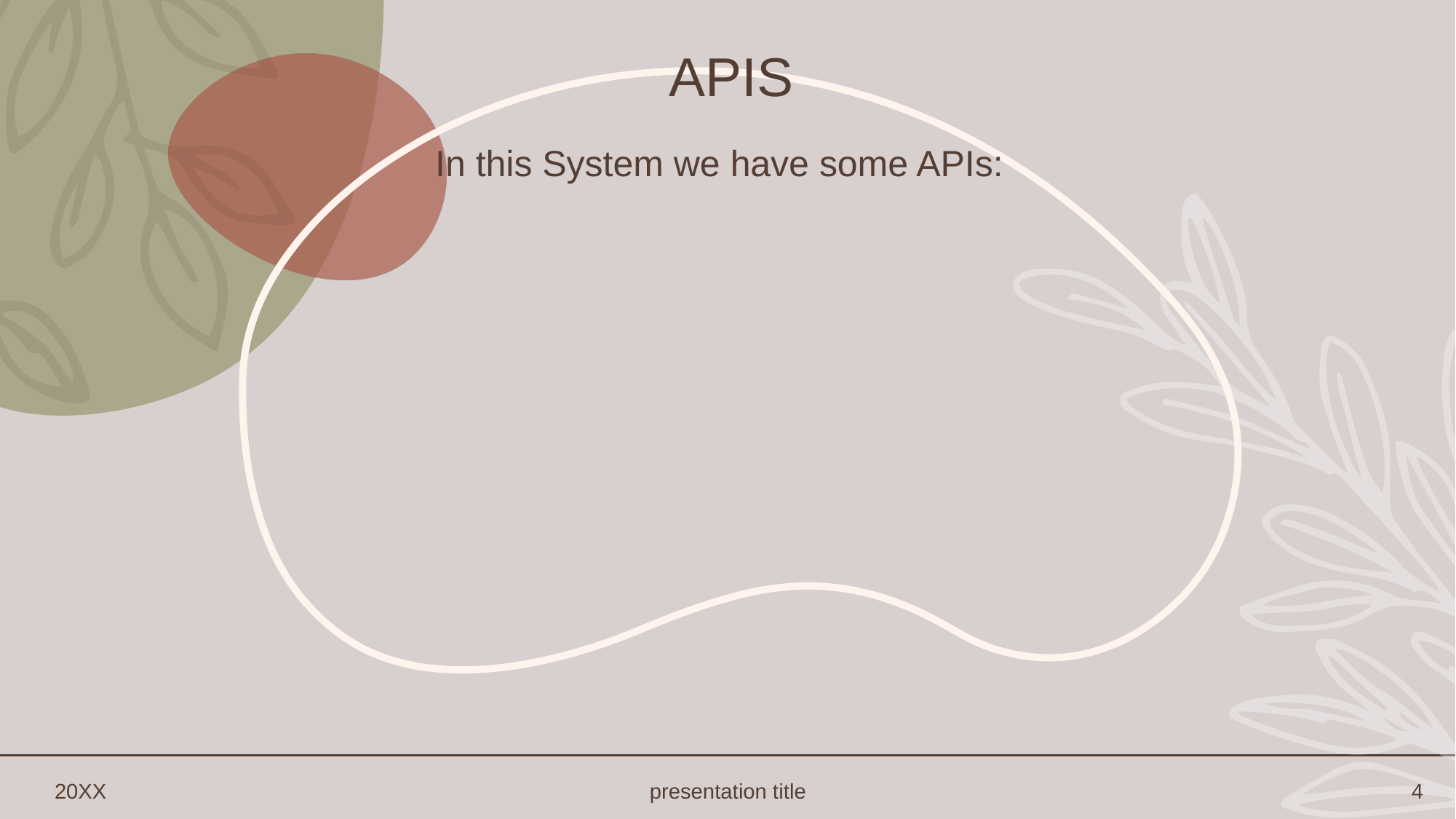

# APIs
In this System we have some APIs:
20XX
presentation title
4